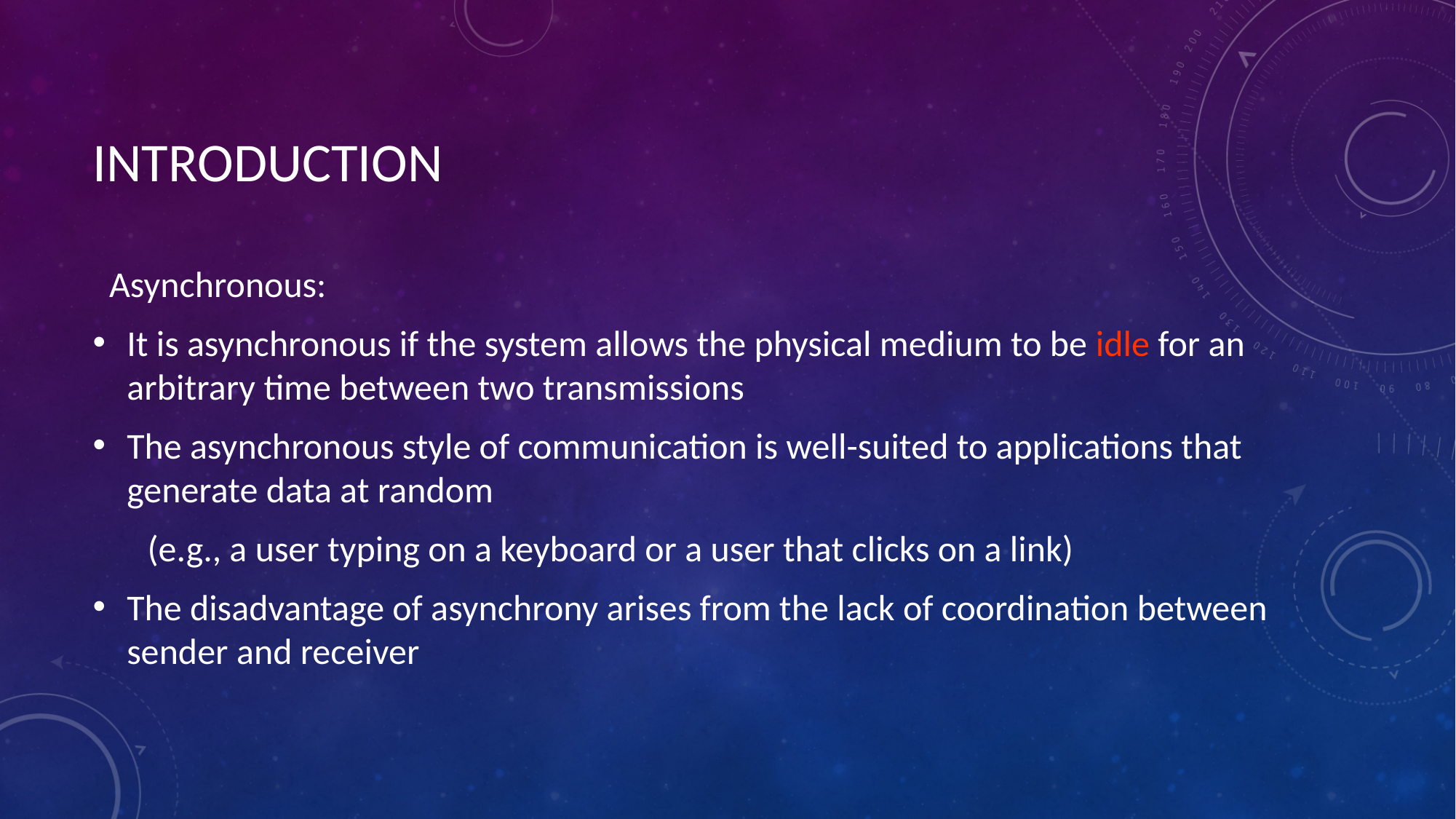

# Introduction
  Asynchronous:
It is asynchronous if the system allows the physical medium to be idle for an arbitrary time between two transmissions
The asynchronous style of communication is well-suited to applications that generate data at random
(e.g., a user typing on a keyboard or a user that clicks on a link)
The disadvantage of asynchrony arises from the lack of coordination between sender and receiver